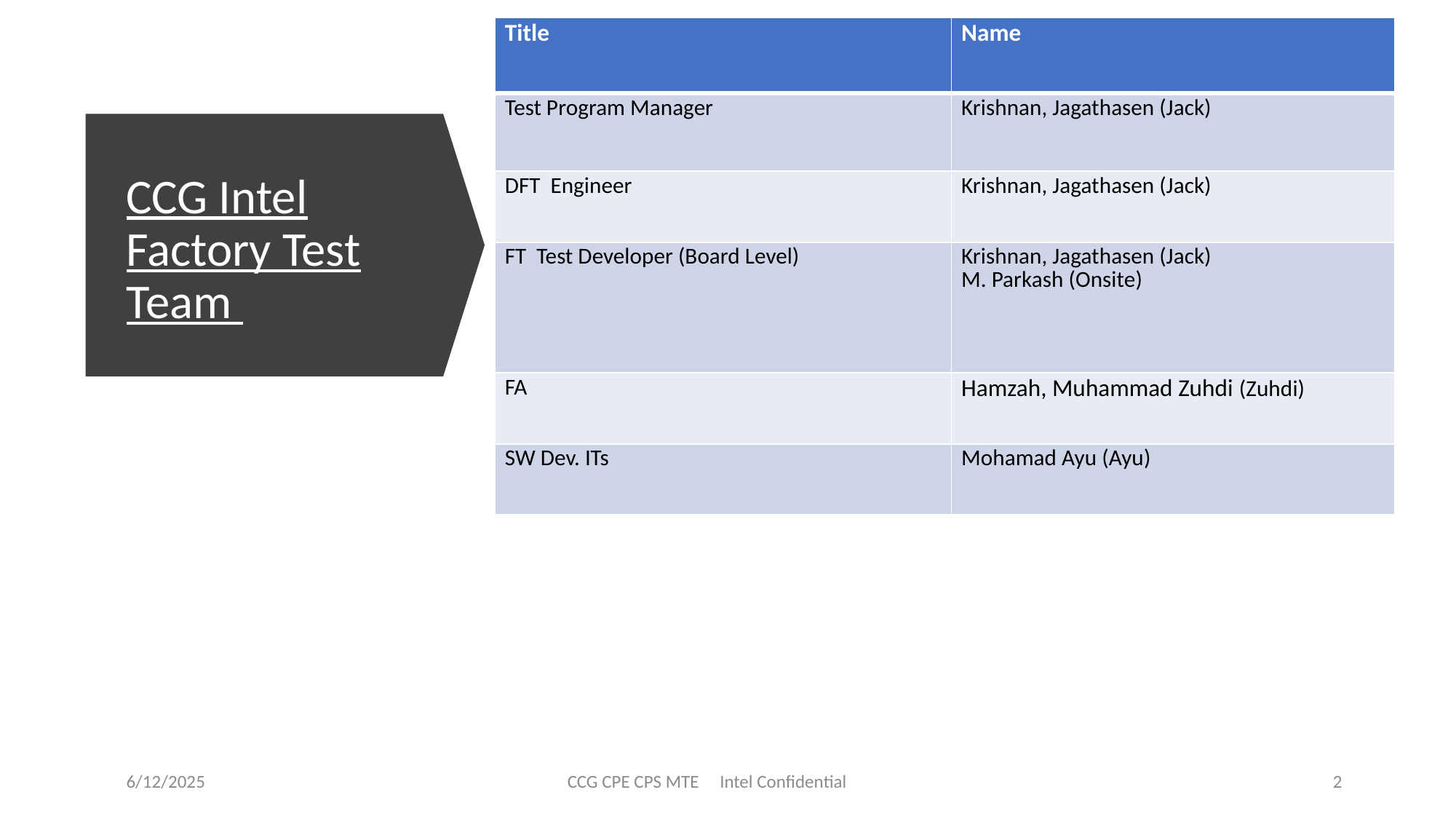

| Title | Name |
| --- | --- |
| Test Program Manager | Krishnan, Jagathasen (Jack) |
| DFT Engineer | Krishnan, Jagathasen (Jack) |
| FT Test Developer (Board Level) | Krishnan, Jagathasen (Jack) M. Parkash (Onsite) |
| FA | Hamzah, Muhammad Zuhdi (Zuhdi) |
| SW Dev. ITs | Mohamad Ayu (Ayu) |

# CCG Intel Factory Test Team
6/12/2025
CCG CPE CPS MTE     Intel Confidential
2